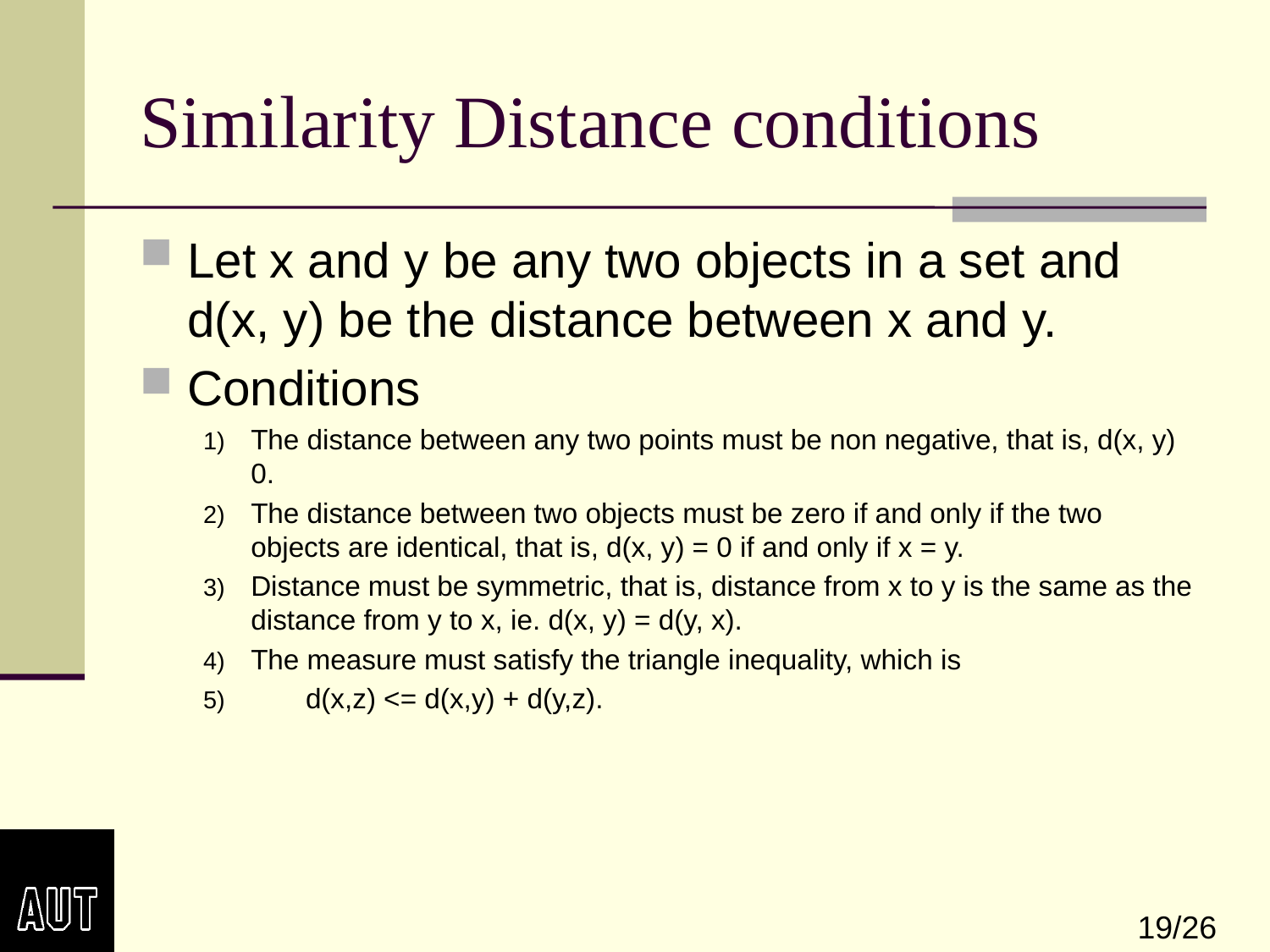

# Similarity Distance conditions
Let x and y be any two objects in a set and d(x, y) be the distance between x and y.
Conditions
The distance between any two points must be non negative, that is, d(x, y)  0.
The distance between two objects must be zero if and only if the two objects are identical, that is, d(x, y) = 0 if and only if x = y.
Distance must be symmetric, that is, distance from x to y is the same as the distance from y to x, ie. d(x, y) = d(y, x).
The measure must satisfy the triangle inequality, which is
       d(x,z) <= d(x,y) + d(y,z).